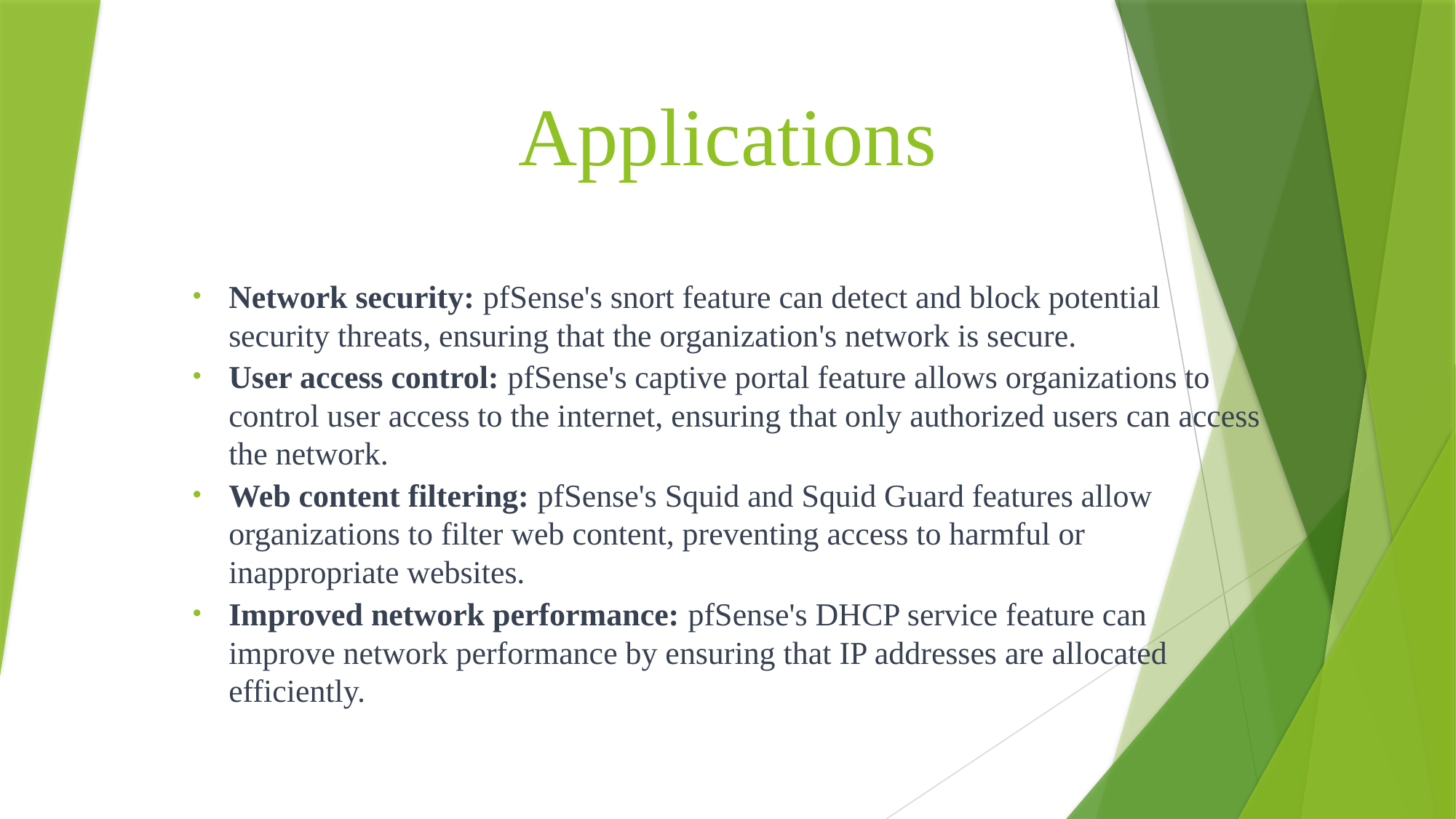

# Applications

Network security: pfSense's snort feature can detect and block potential security threats, ensuring that the organization's network is secure.
User access control: pfSense's captive portal feature allows organizations to control user access to the internet, ensuring that only authorized users can access the network.
Web content filtering: pfSense's Squid and Squid Guard features allow organizations to filter web content, preventing access to harmful or inappropriate websites.
Improved network performance: pfSense's DHCP service feature can improve network performance by ensuring that IP addresses are allocated efficiently.